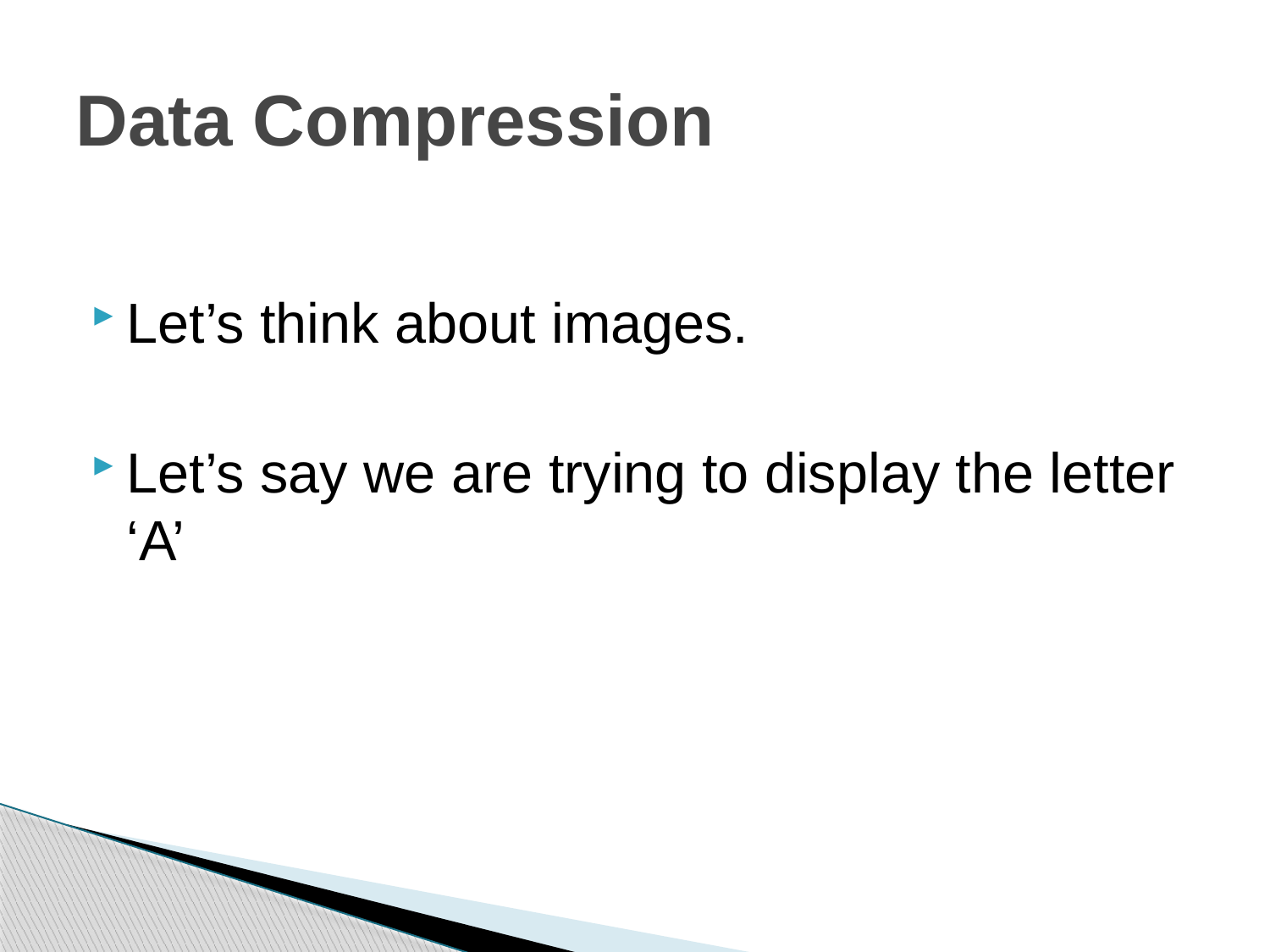

# Data Compression

Let’s think about images.

Let’s say we are trying to display the letter ‘A’